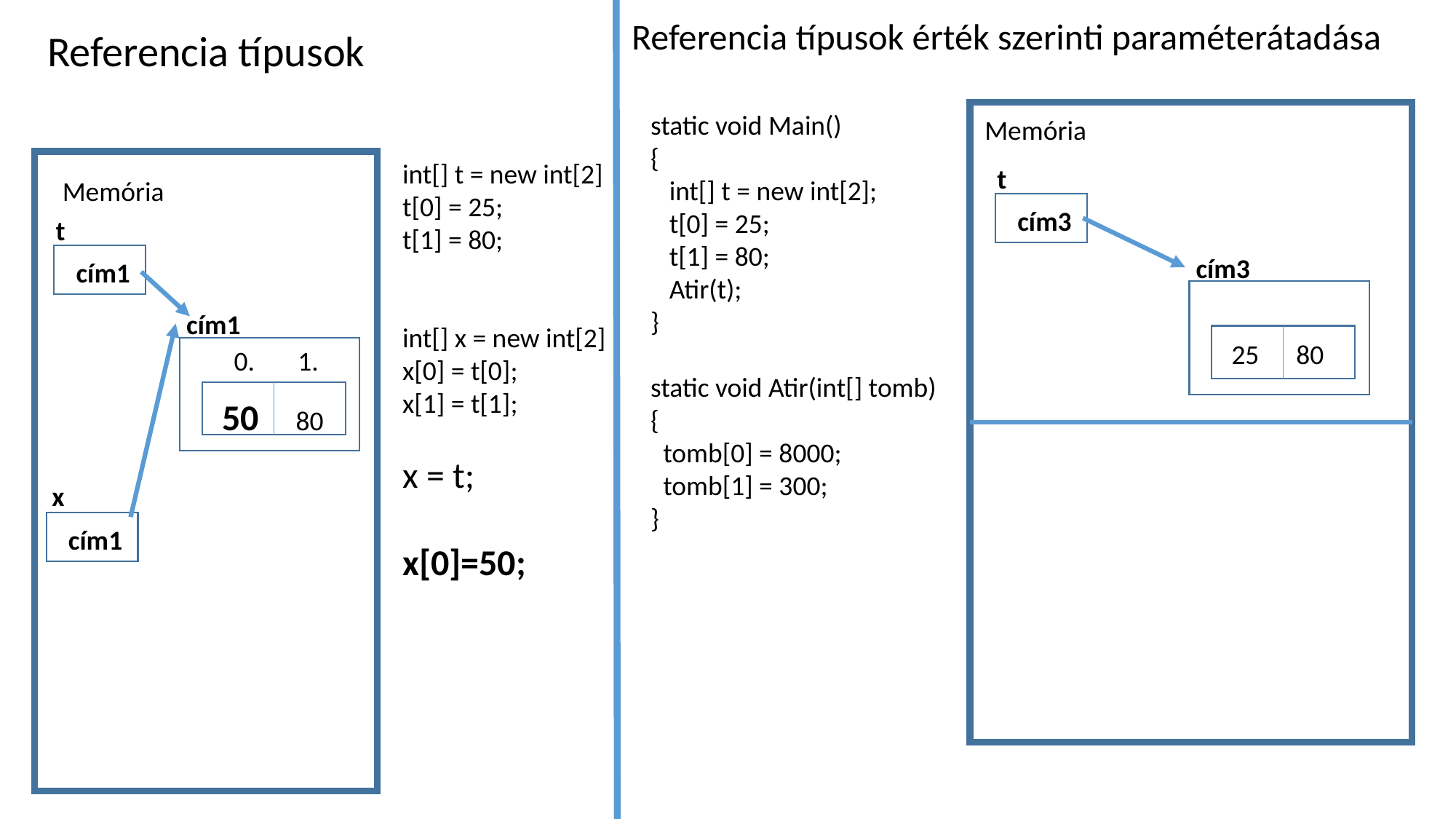

Referencia típusok érték szerinti paraméterátadása
Referencia típusok
static void Main()
{
   int[] t = new int[2];
   t[0] = 25;
   t[1] = 80;
   Atir(t);
}

static void Atir(int[] tomb)
{
  tomb[0] = 8000;
  tomb[1] = 300;
}

Memória

int[] t = new int[2]
t[0] = 25;
t[1] = 80;

int[] x = new int[2]
x[0] = t[0];
x[1] = t[1];

x = t;

x[0]=50;

t
Memória

cím3
t

cím3
cím1

cím1

25      80

0.       1.

50      80
x

cím1